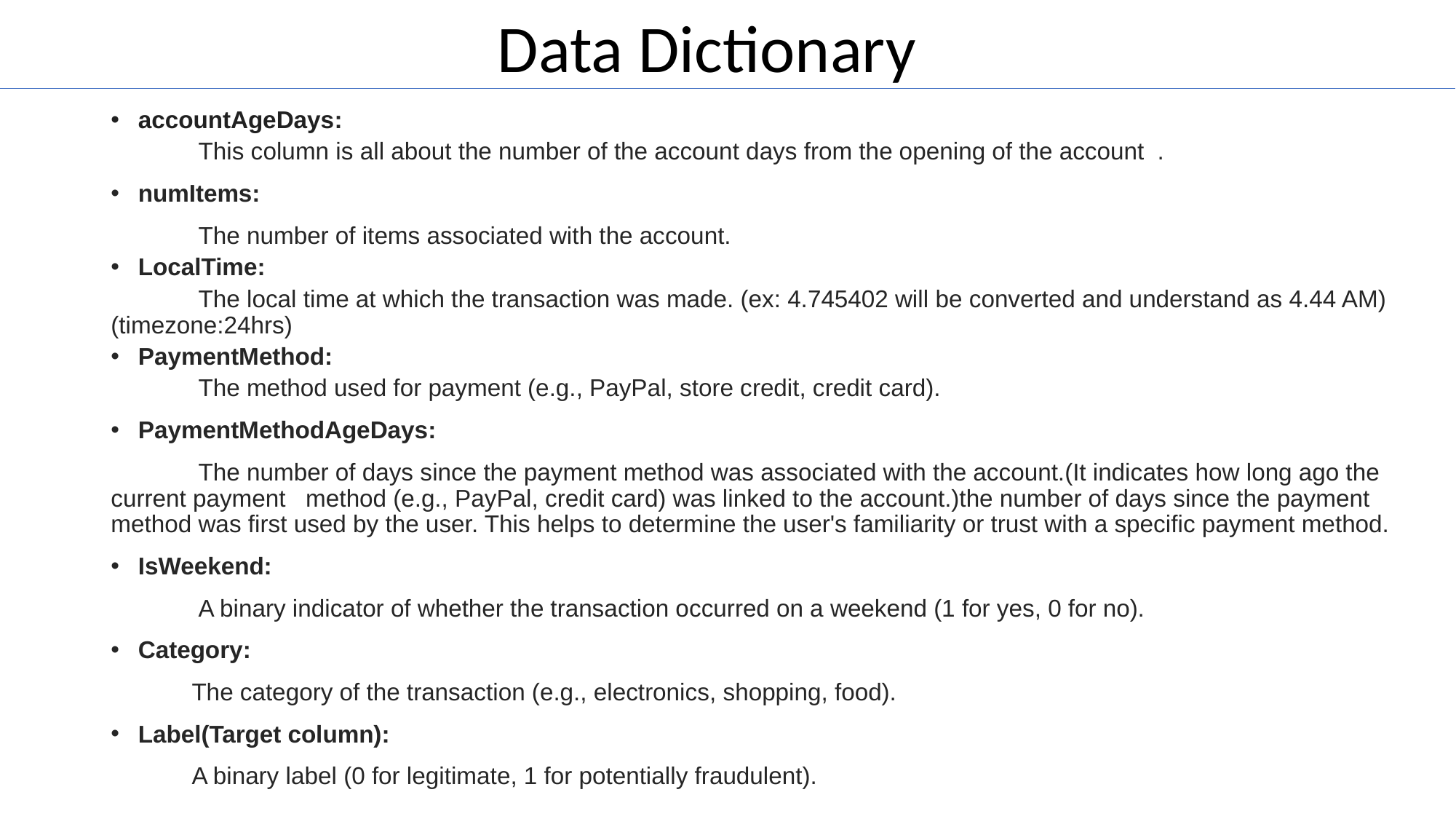

# Data Dictionary
accountAgeDays:
             This column is all about the number of the account days from the opening of the account  .
numItems:
             The number of items associated with the account.
LocalTime:
             The local time at which the transaction was made. (ex: 4.745402 will be converted and understand as 4.44 AM)     (timezone:24hrs)
PaymentMethod:
             The method used for payment (e.g., PayPal, store credit, credit card).
PaymentMethodAgeDays:
             The number of days since the payment method was associated with the account.(It indicates how long ago the current payment   method (e.g., PayPal, credit card) was linked to the account.)the number of days since the payment method was first used by the user. This helps to determine the user's familiarity or trust with a specific payment method.
IsWeekend:
             A binary indicator of whether the transaction occurred on a weekend (1 for yes, 0 for no).
Category:
            The category of the transaction (e.g., electronics, shopping, food).
Label(Target column):
            A binary label (0 for legitimate, 1 for potentially fraudulent).